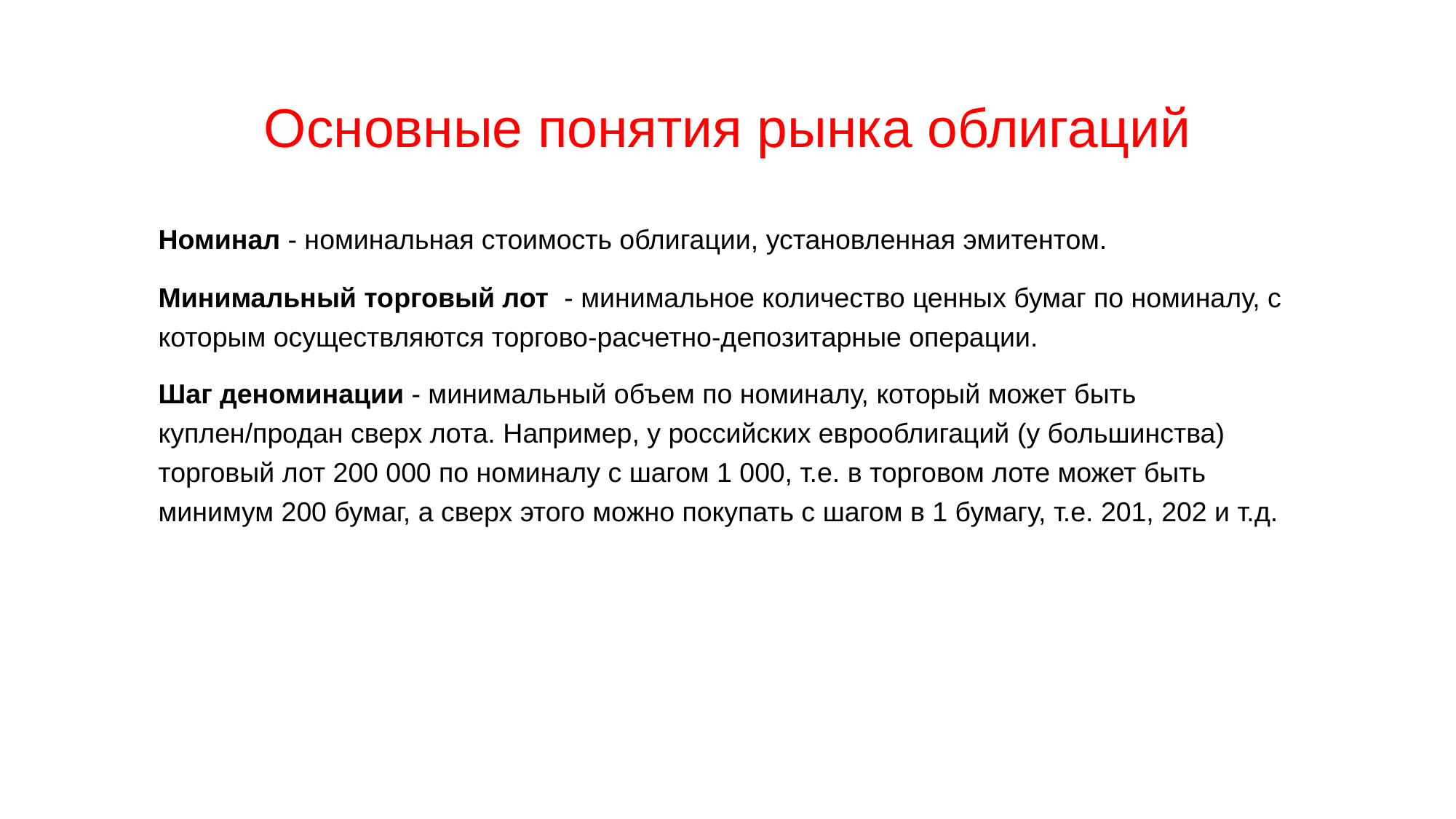

# Основные понятия рынка облигаций
Номинал - номинальная стоимость облигации, установленная эмитентом.
Минимальный торговый лот  - минимальное количество ценных бумаг по номиналу, с которым осуществляются торгово-расчетно-депозитарные операции.
Шаг деноминации - минимальный объем по номиналу, который может быть куплен/продан сверх лота. Например, у российских еврооблигаций (у большинства) торговый лот 200 000 по номиналу с шагом 1 000, т.е. в торговом лоте может быть минимум 200 бумаг, а сверх этого можно покупать с шагом в 1 бумагу, т.е. 201, 202 и т.д.

39